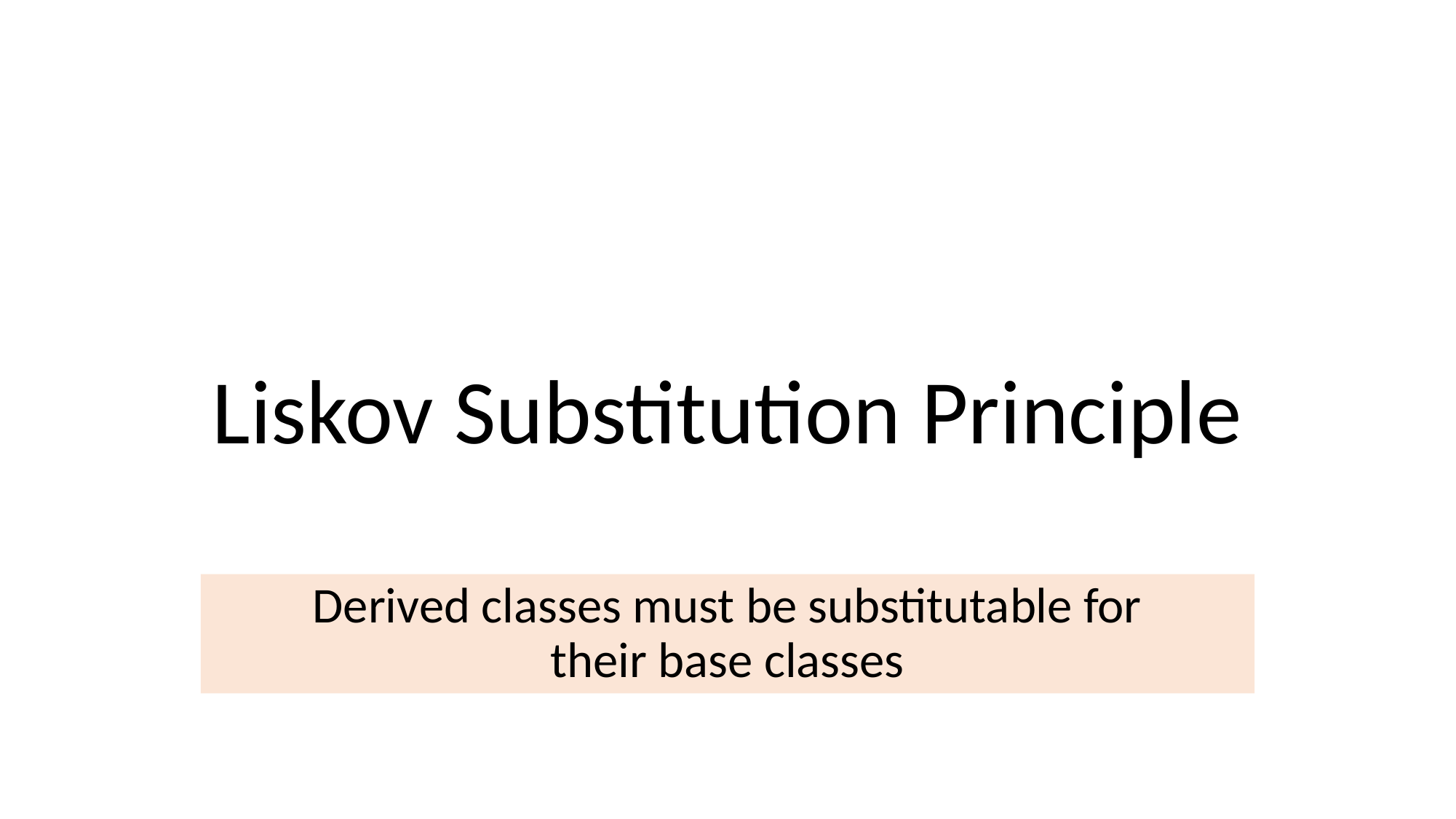

# Liskov Substitution Principle
Derived classes must be substitutable for
their base classes